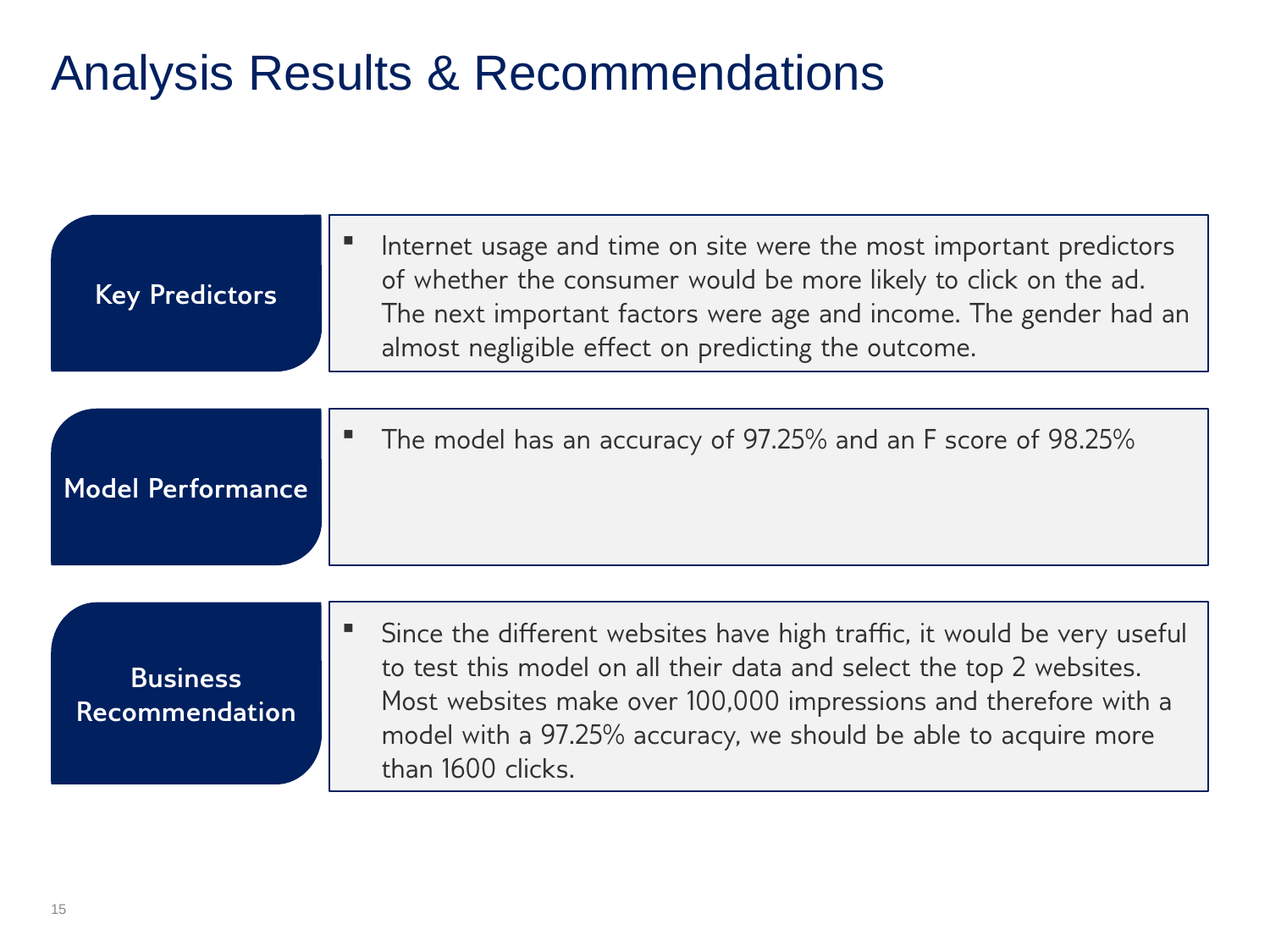

# Analysis Results & Recommendations
Key Predictors
Internet usage and time on site were the most important predictors of whether the consumer would be more likely to click on the ad. The next important factors were age and income. The gender had an almost negligible effect on predicting the outcome.
Model Performance
The model has an accuracy of 97.25% and an F score of 98.25%

Since the different websites have high traffic, it would be very useful to test this model on all their data and select the top 2 websites. Most websites make over 100,000 impressions and therefore with a model with a 97.25% accuracy, we should be able to acquire more than 1600 clicks.
Business Recommendation